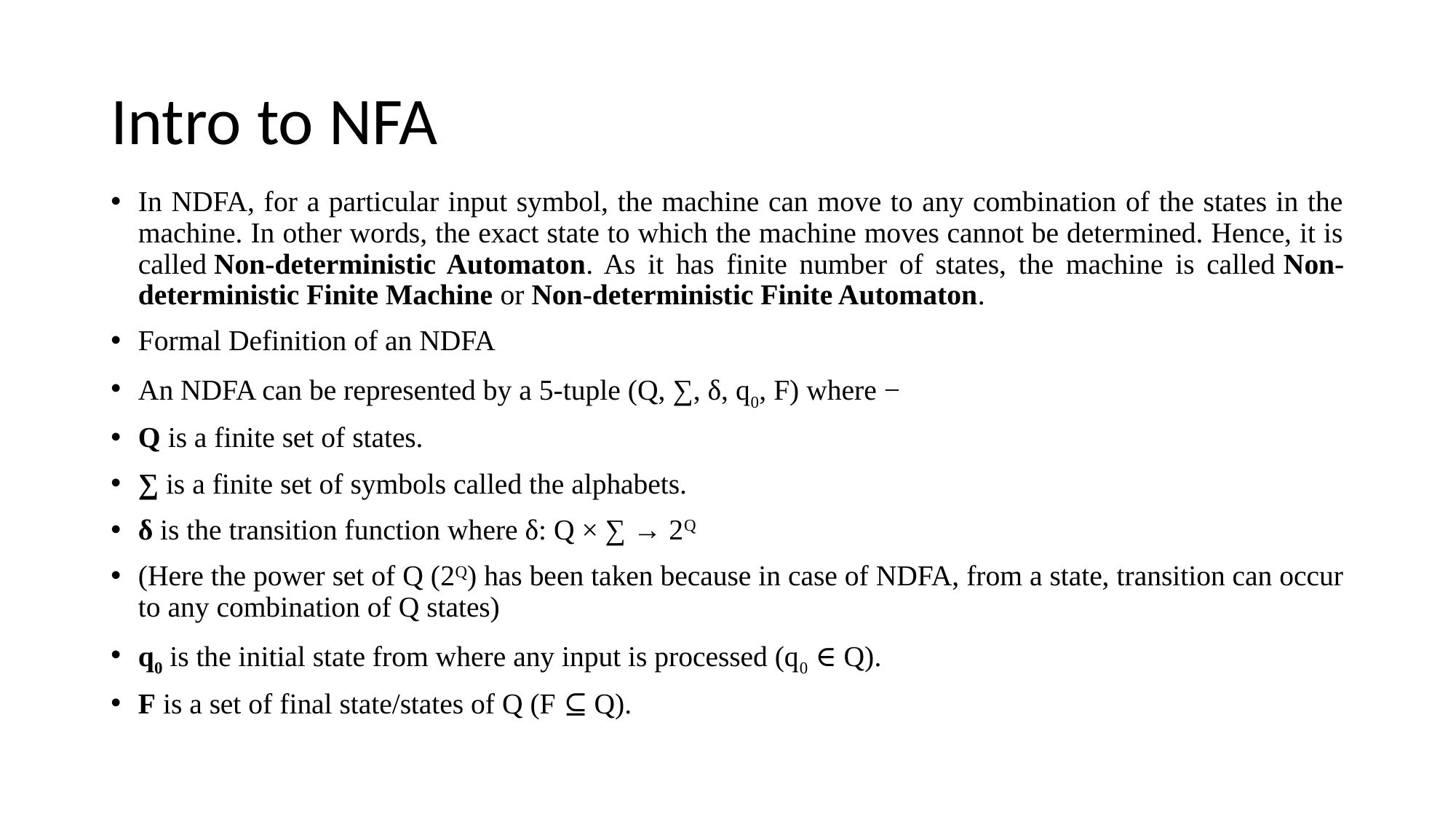

# Intro to NFA
In NDFA, for a particular input symbol, the machine can move to any combination of the states in the machine. In other words, the exact state to which the machine moves cannot be determined. Hence, it is called Non-deterministic Automaton. As it has finite number of states, the machine is called Non-deterministic Finite Machine or Non-deterministic Finite Automaton.
Formal Definition of an NDFA
An NDFA can be represented by a 5-tuple (Q, ∑, δ, q0, F) where −
Q is a finite set of states.
∑ is a finite set of symbols called the alphabets.
δ is the transition function where δ: Q × ∑ → 2Q
(Here the power set of Q (2Q) has been taken because in case of NDFA, from a state, transition can occur to any combination of Q states)
q0 is the initial state from where any input is processed (q0 ∈ Q).
F is a set of final state/states of Q (F ⊆ Q).